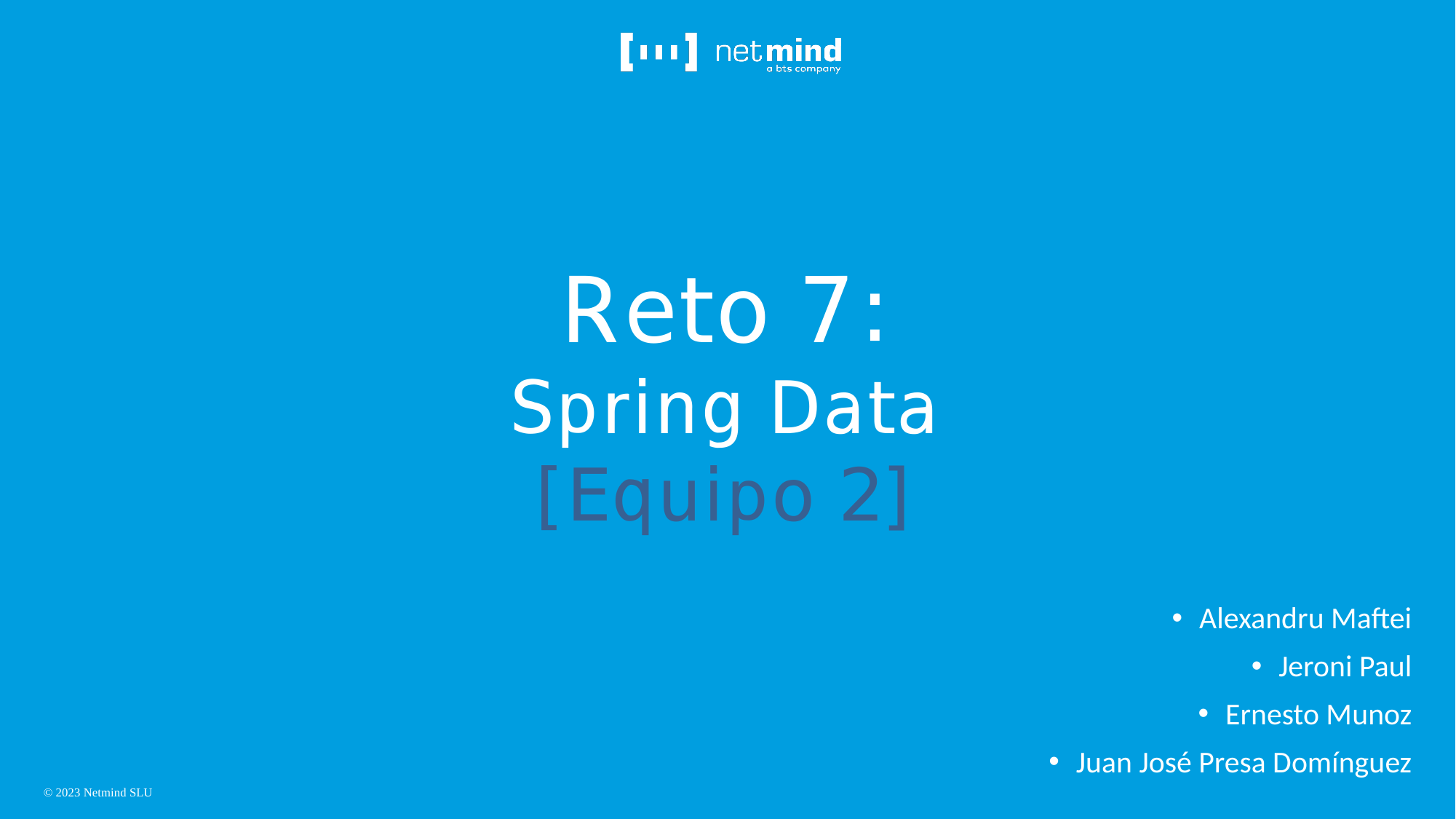

# Reto 7: Spring Data [Equipo 2]
Alexandru Maftei
Jeroni Paul
Ernesto Munoz
Juan José Presa Domínguez
© 2023 Netmind SLU